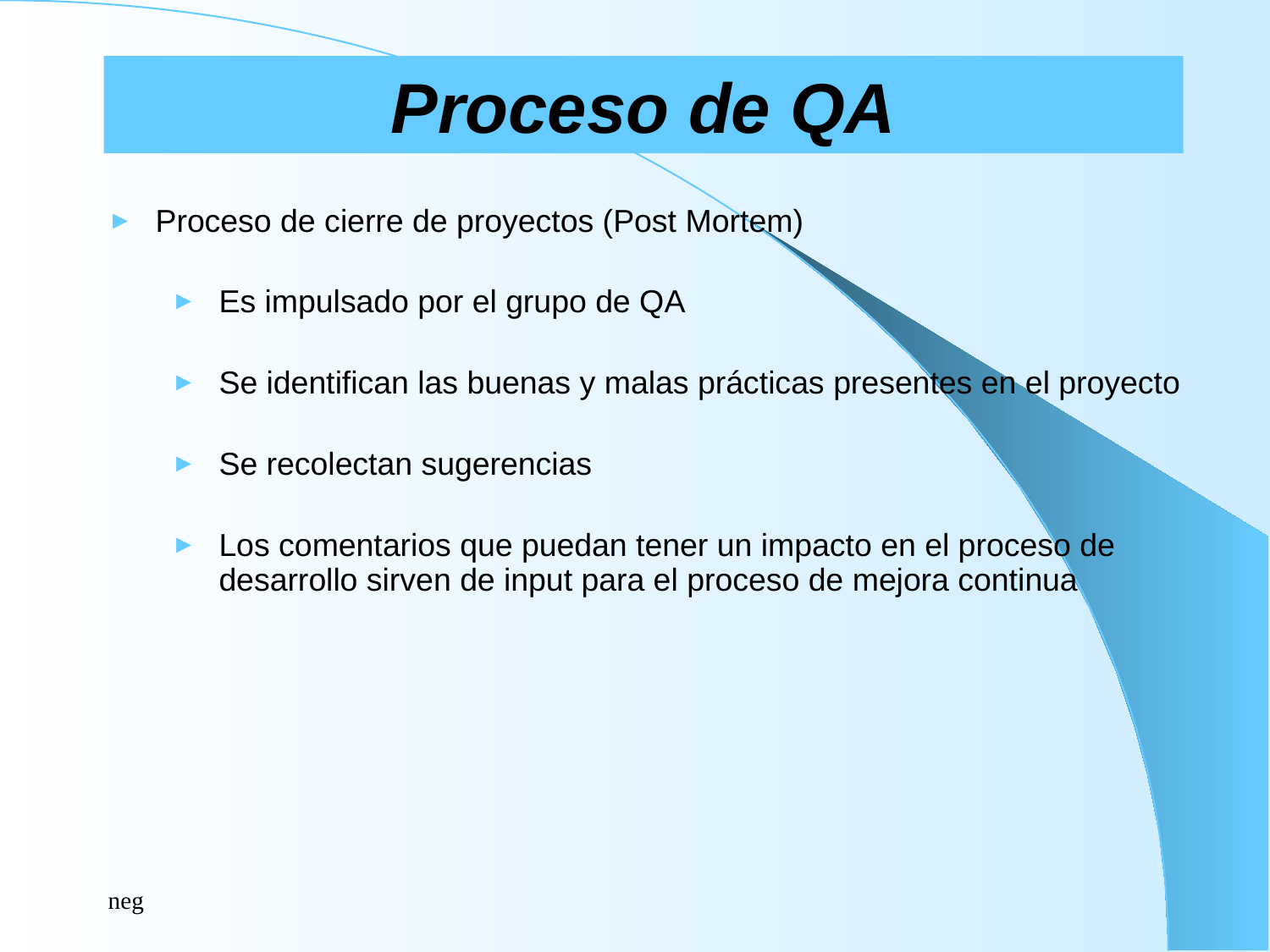

# Proceso de QA
Proceso de cierre de proyectos (Post Mortem)

Es impulsado por el grupo de QA

Se identifican las buenas y malas prácticas presentes en el proyecto

Se recolectan sugerencias

Los comentarios que puedan tener un impacto en el proceso de desarrollo sirven de input para el proceso de mejora continua

neg